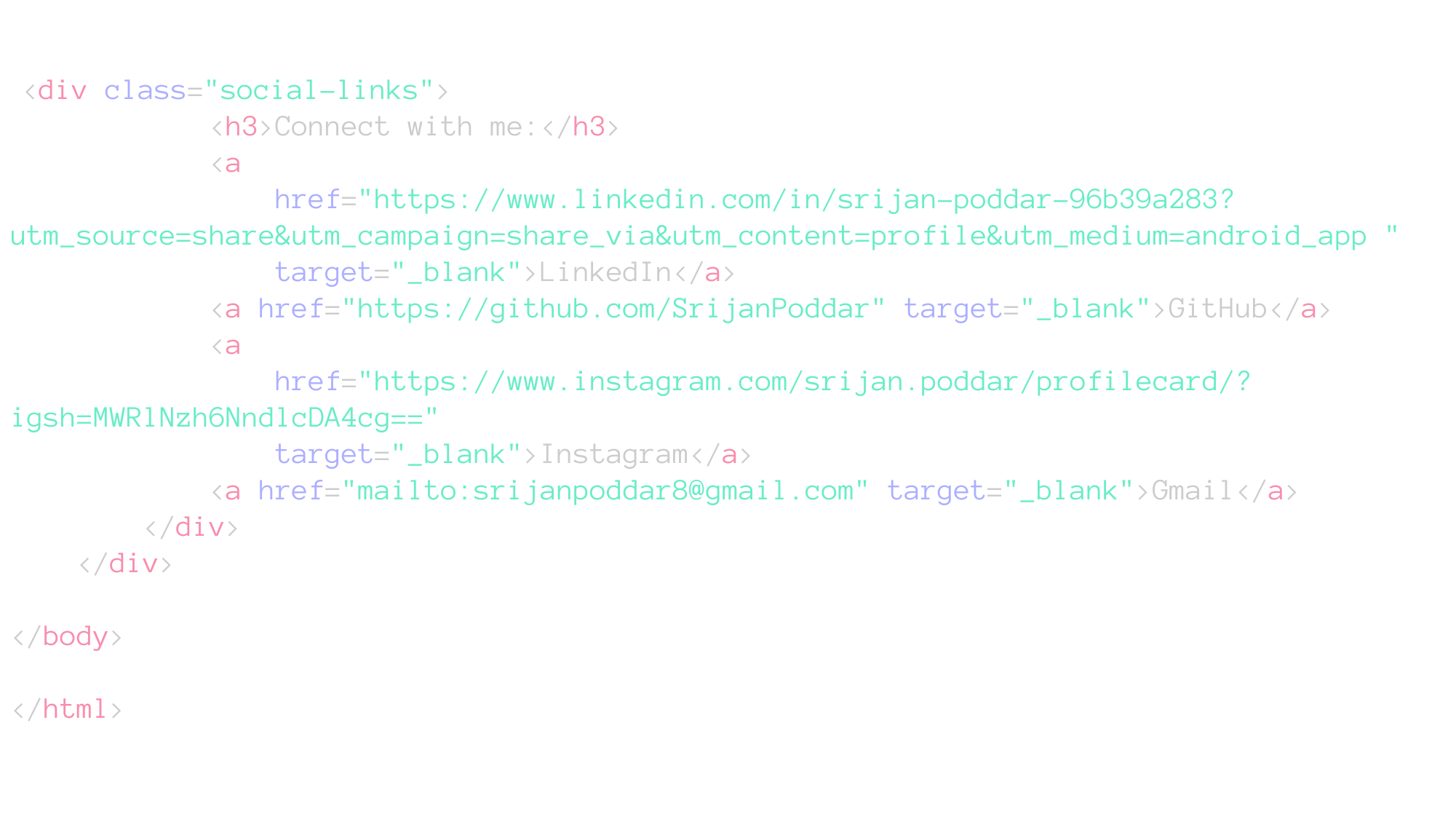

# <div class="social-links">             <h3>Connect with me:</h3>             <a                 href="https://www.linkedin.com/in/srijan-poddar-96b39a283?utm_source=share&utm_campaign=share_via&utm_content=profile&utm_medium=android_app "                 target="_blank">LinkedIn</a>             <a href="https://github.com/SrijanPoddar" target="_blank">GitHub</a>             <a                 href="https://www.instagram.com/srijan.poddar/profilecard/?igsh=MWRlNzh6NndlcDA4cg=="                 target="_blank">Instagram</a>             <a href="mailto:srijanpoddar8@gmail.com" target="_blank">Gmail</a>         </div>     </div> </body> </html>